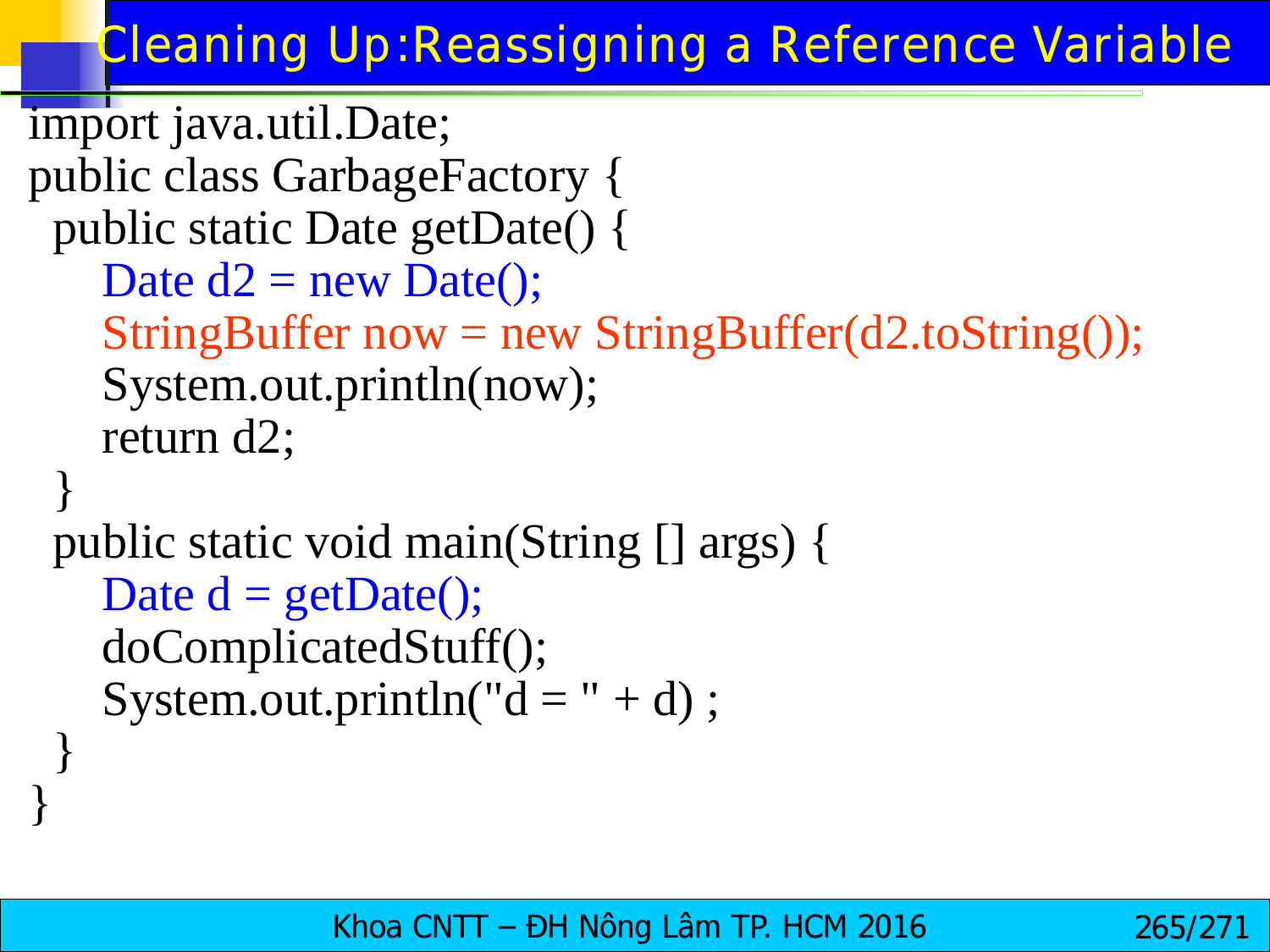

# Cleaning Up:Reassigning a Reference Variable
import java.util.Date;
public class GarbageFactory {
  public static Date getDate() {
      Date d2 = new Date();
      StringBuffer now = new StringBuffer(d2.toString());
      System.out.println(now);
      return d2;
  }
  public static void main(String [] args) {
      Date d = getDate();
      doComplicatedStuff();
      System.out.println("d = " + d) ;
  }
}